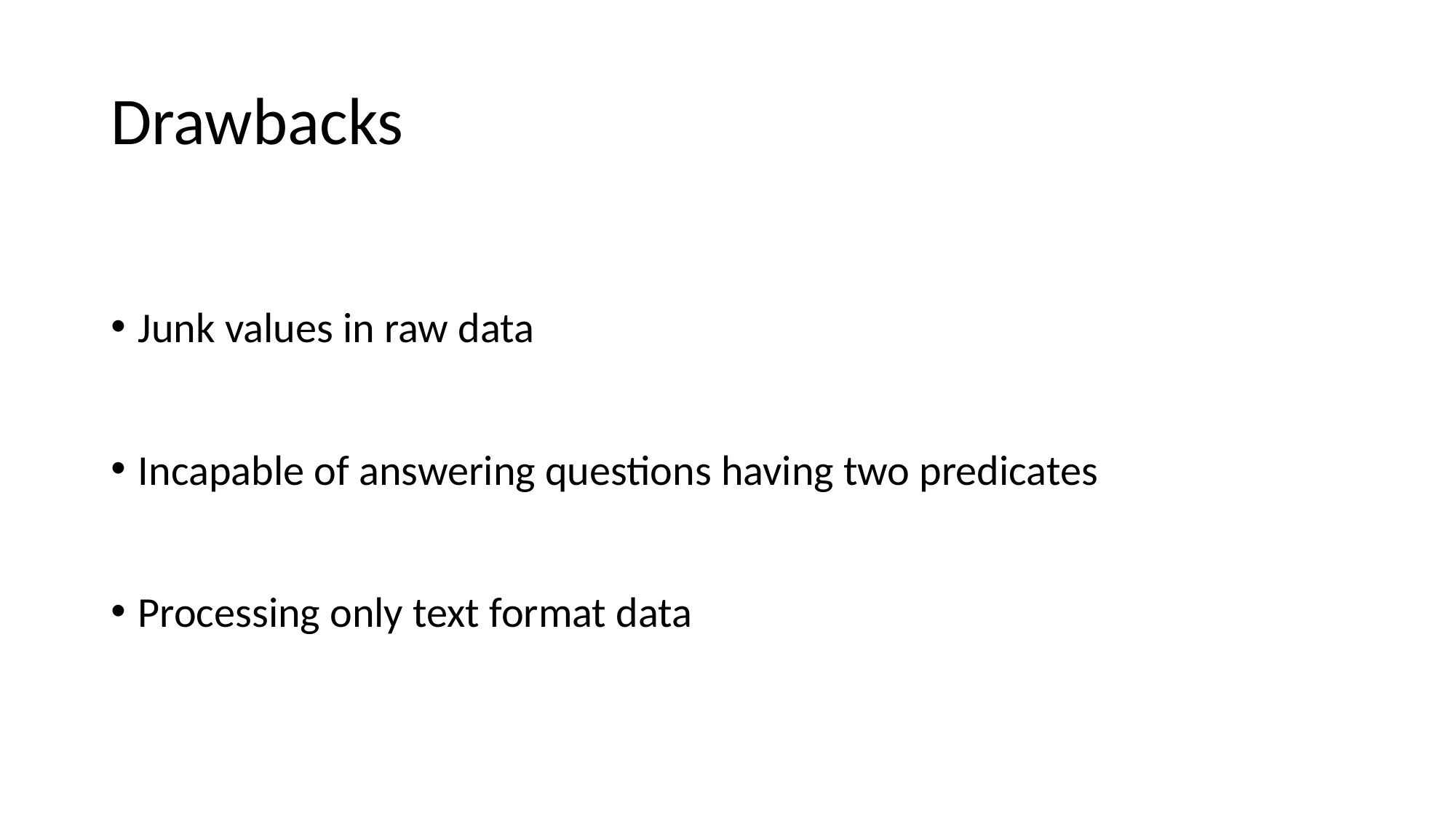

# Drawbacks
Junk values in raw data
Incapable of answering questions having two predicates
Processing only text format data